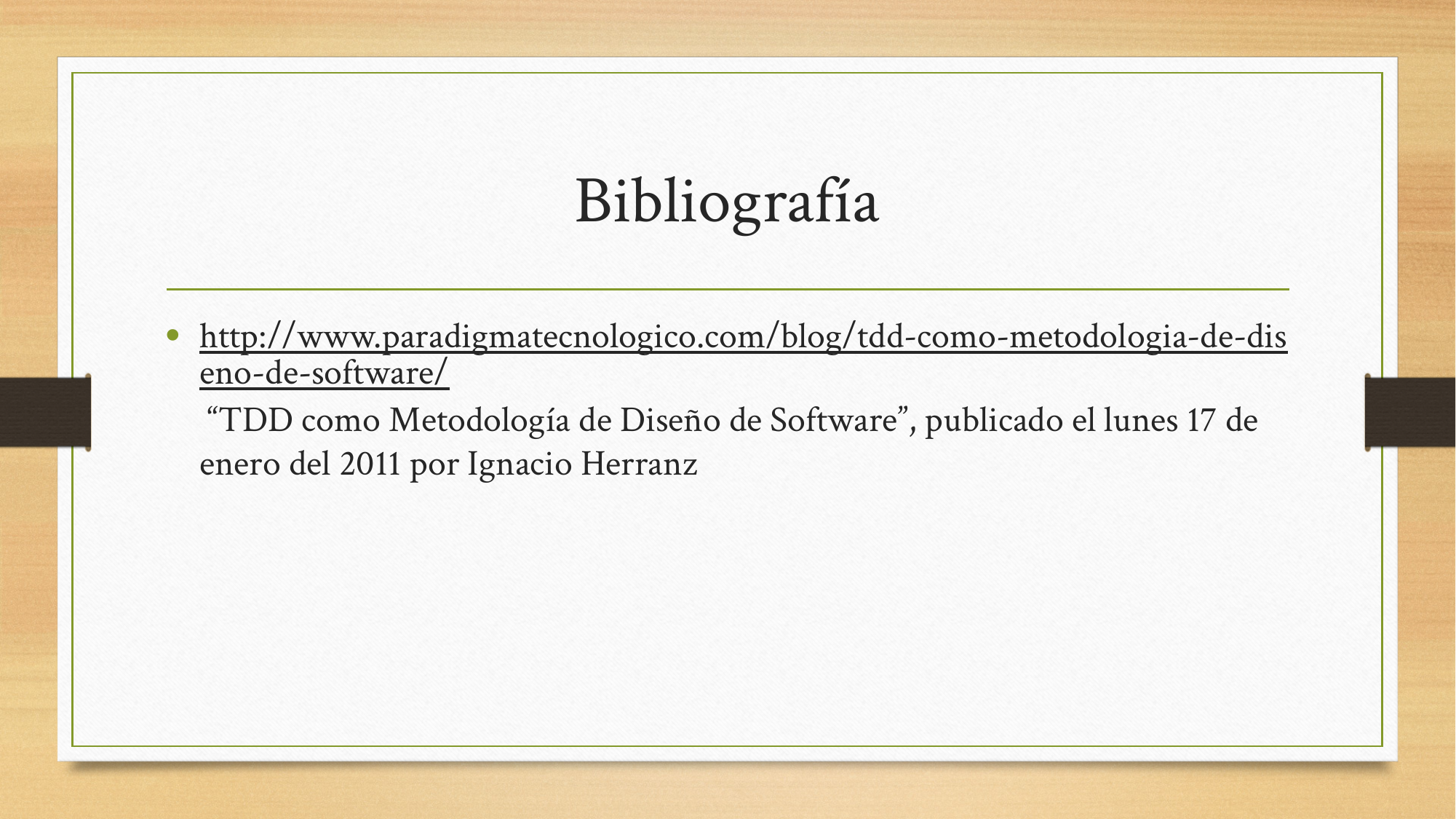

# Bibliografía
http://www.paradigmatecnologico.com/blog/tdd-como-metodologia-de-diseno-de-software/ “TDD como Metodología de Diseño de Software”, publicado el lunes 17 de enero del 2011 por Ignacio Herranz